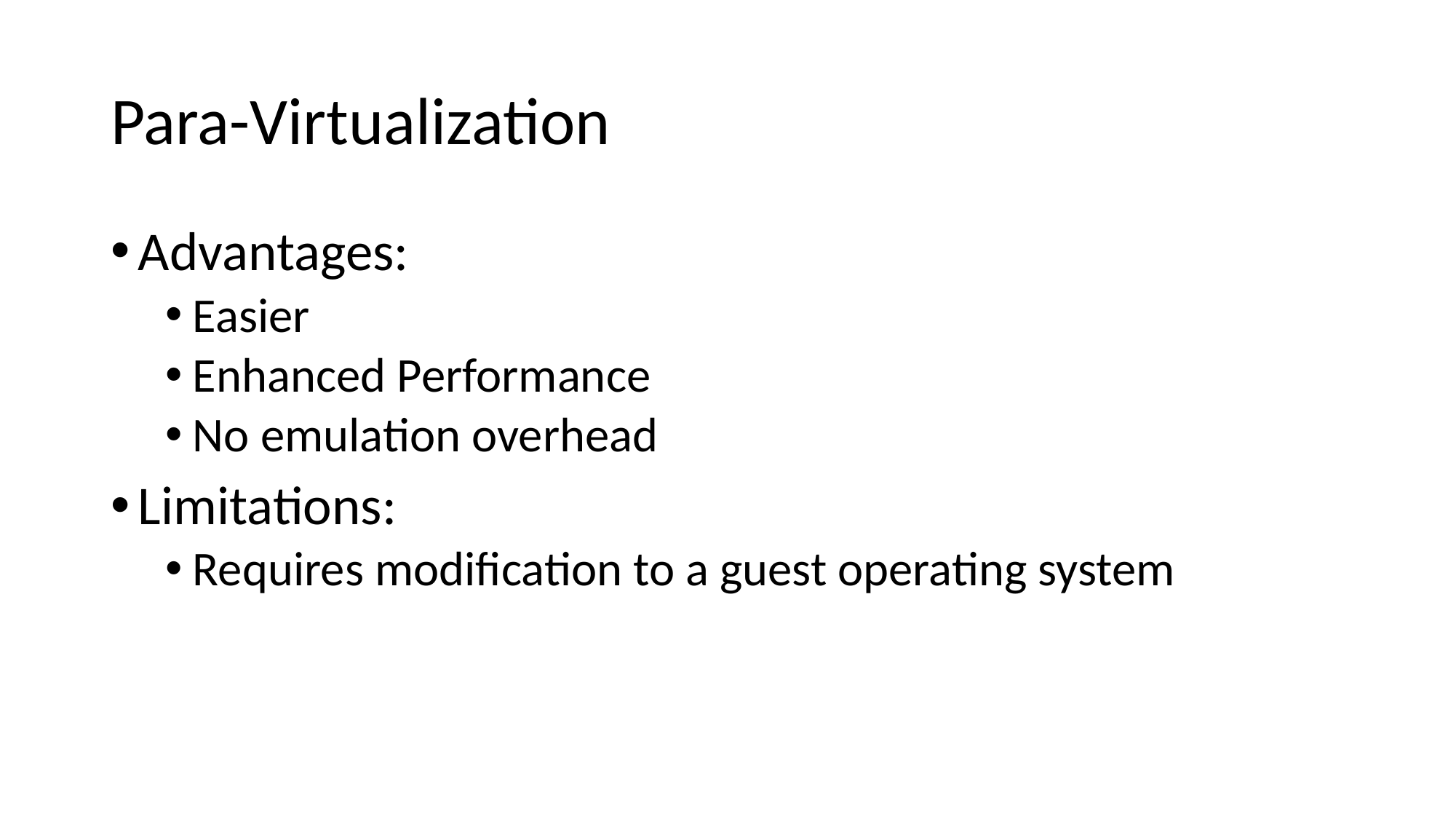

# Para-Virtualization
Advantages:
Easier
Enhanced Performance
No emulation overhead
Limitations:
Requires modification to a guest operating system